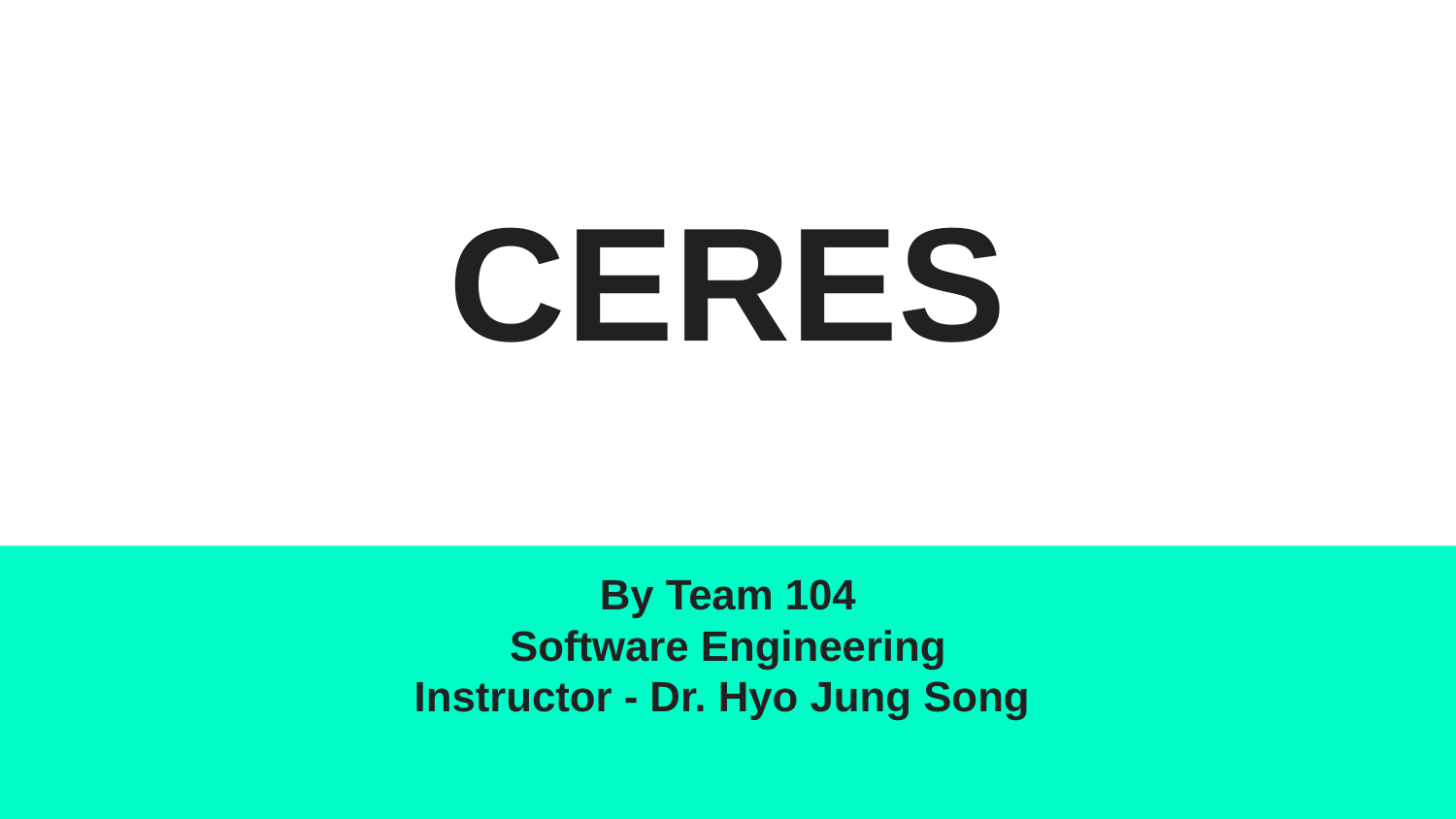

# CERES
By Team 104
Software Engineering
Instructor - Dr. Hyo Jung Song